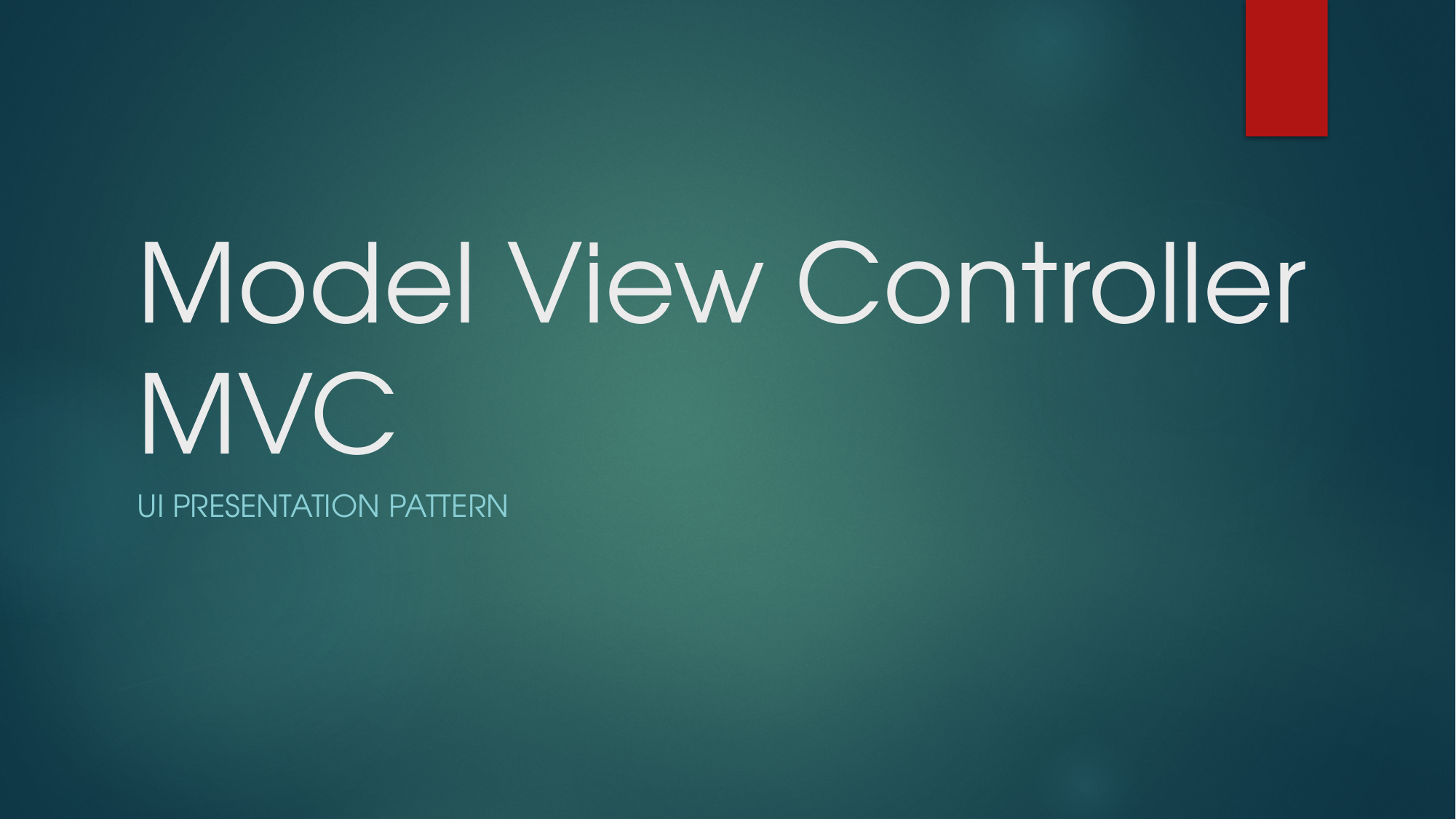

# Model View Controller MVC
UI Presentation Pattern